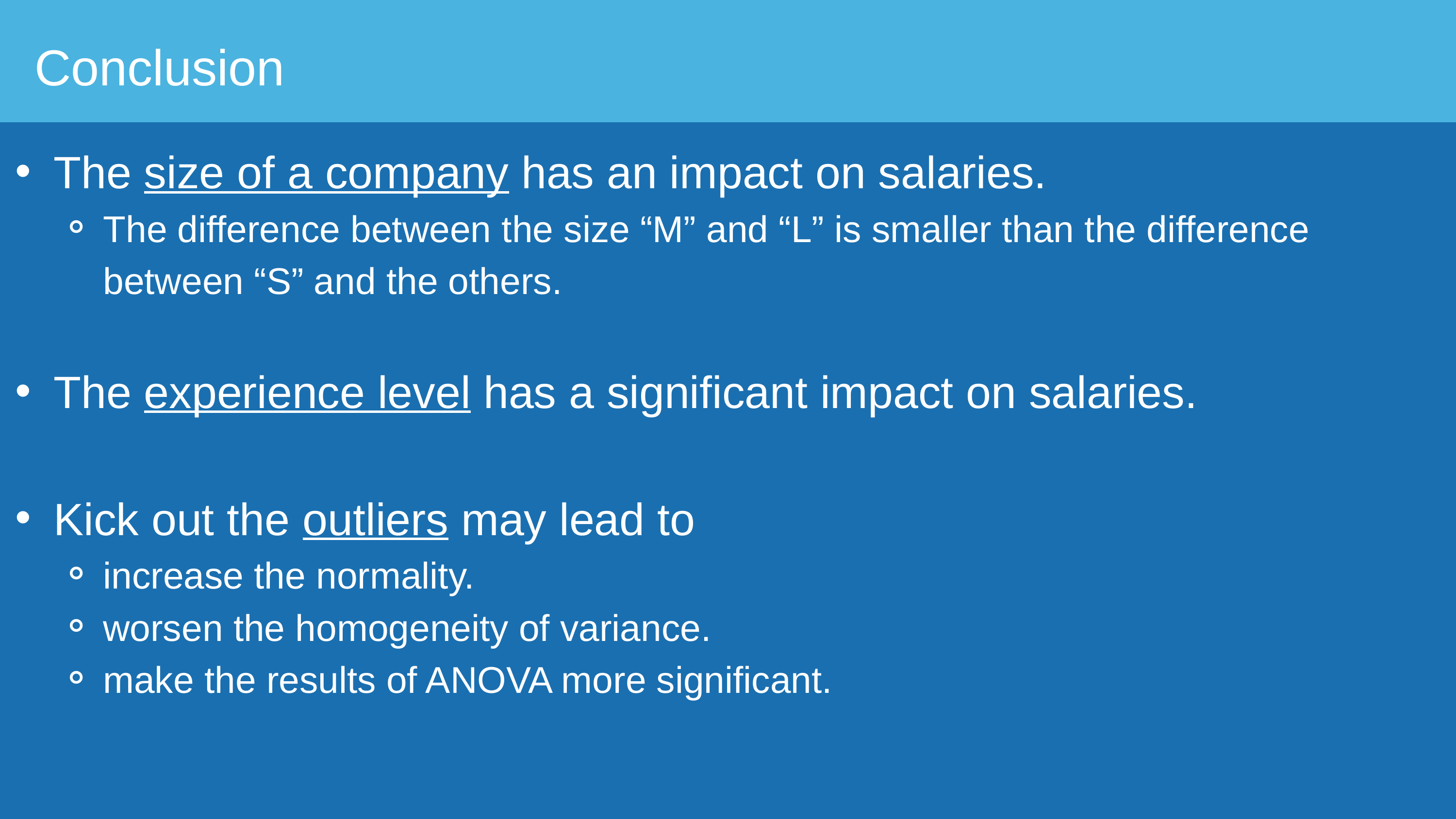

Conclusion
The size of a company has an impact on salaries.
The difference between the size “M” and “L” is smaller than the difference between “S” and the others.

The experience level has a significant impact on salaries.

Kick out the outliers may lead to
increase the normality.
worsen the homogeneity of variance.
make the results of ANOVA more significant.